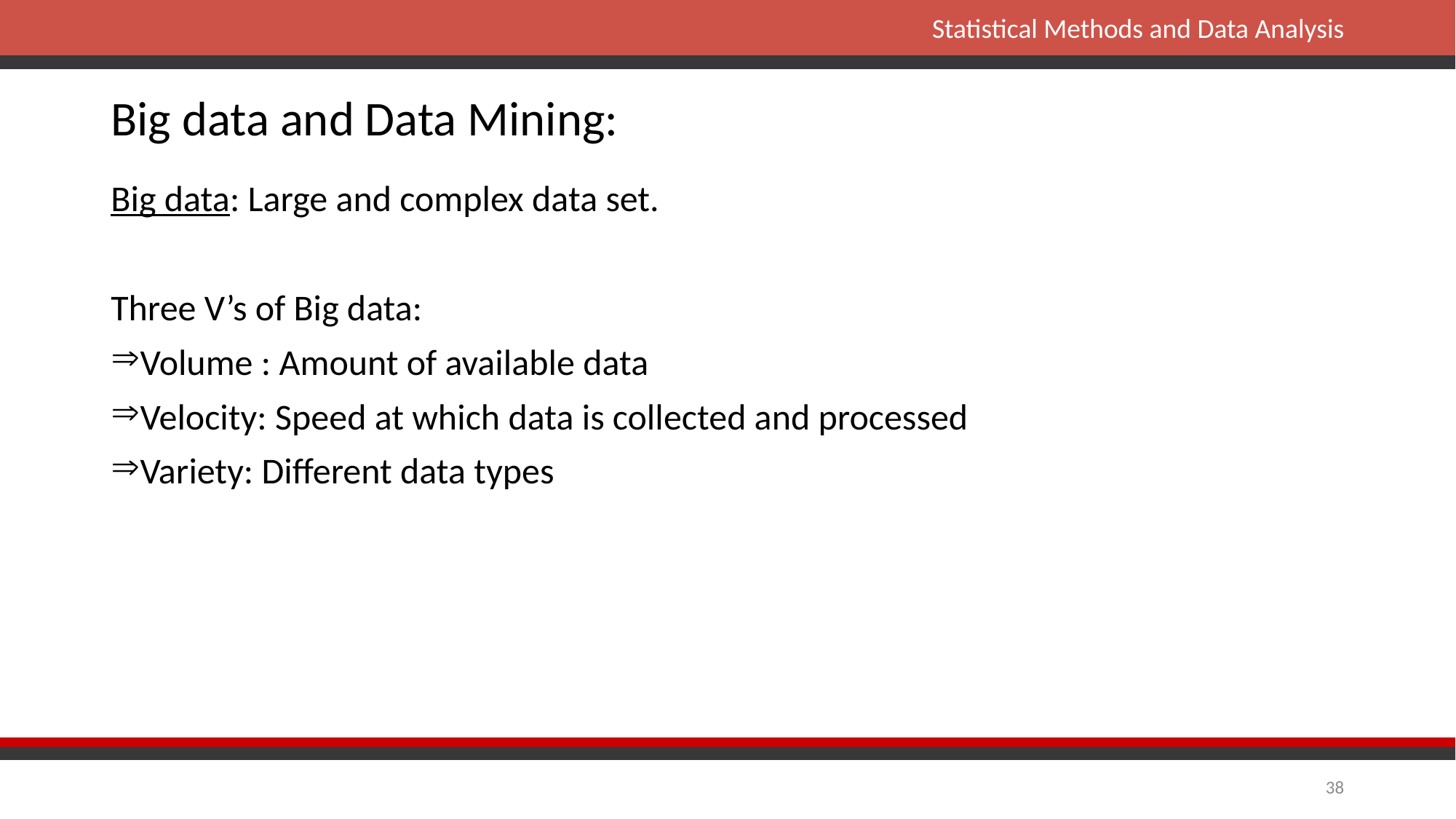

# Big data and Data Mining:
Big data: Large and complex data set.

Three V’s of Big data:
Volume : Amount of available data
Velocity: Speed at which data is collected and processed
Variety: Different data types

38